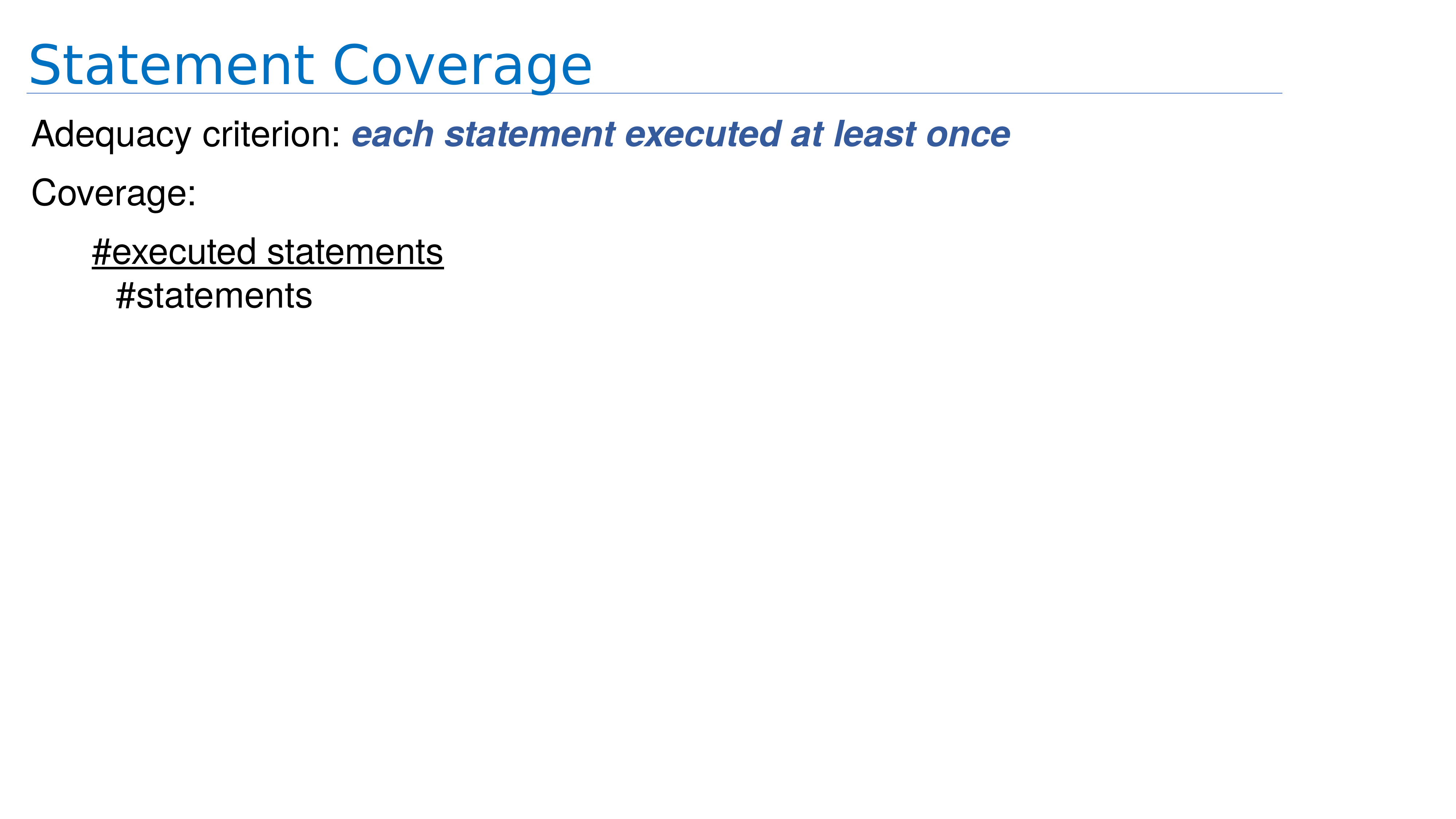

# Statement Coverage
Adequacy criterion: each statement executed at least once
Coverage:
      #executed statements
	   #statements
19